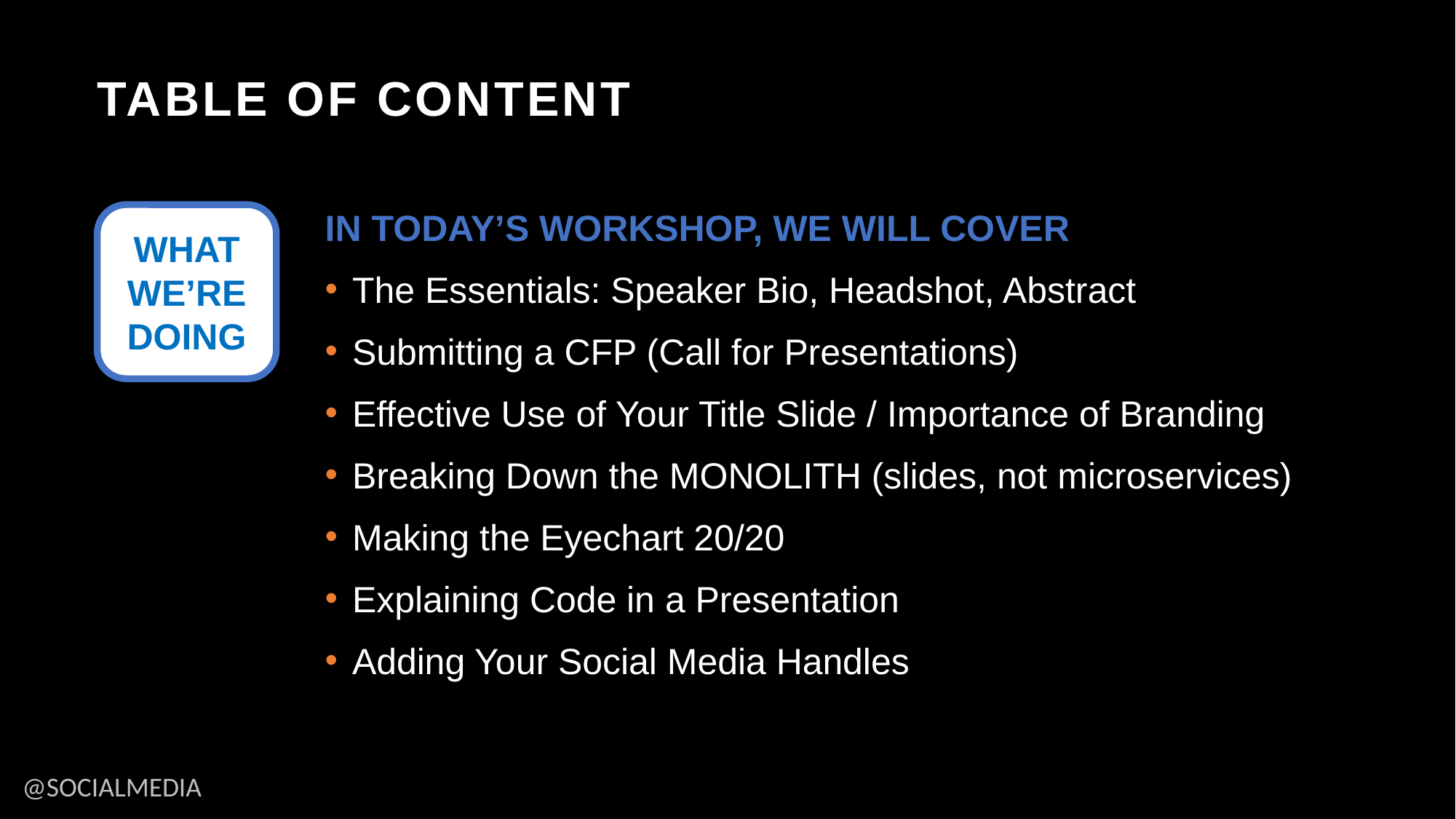

# Table of content
WHAT WE’RE DOING
In today’s workshop, we will cover
The Essentials: Speaker Bio, Headshot, Abstract
Submitting a CFP (Call for Presentations)
Effective Use of Your Title Slide / Importance of Branding
Breaking Down the MONOLITH (slides, not microservices)
Making the Eyechart 20/20
Explaining Code in a Presentation
Adding Your Social Media Handles